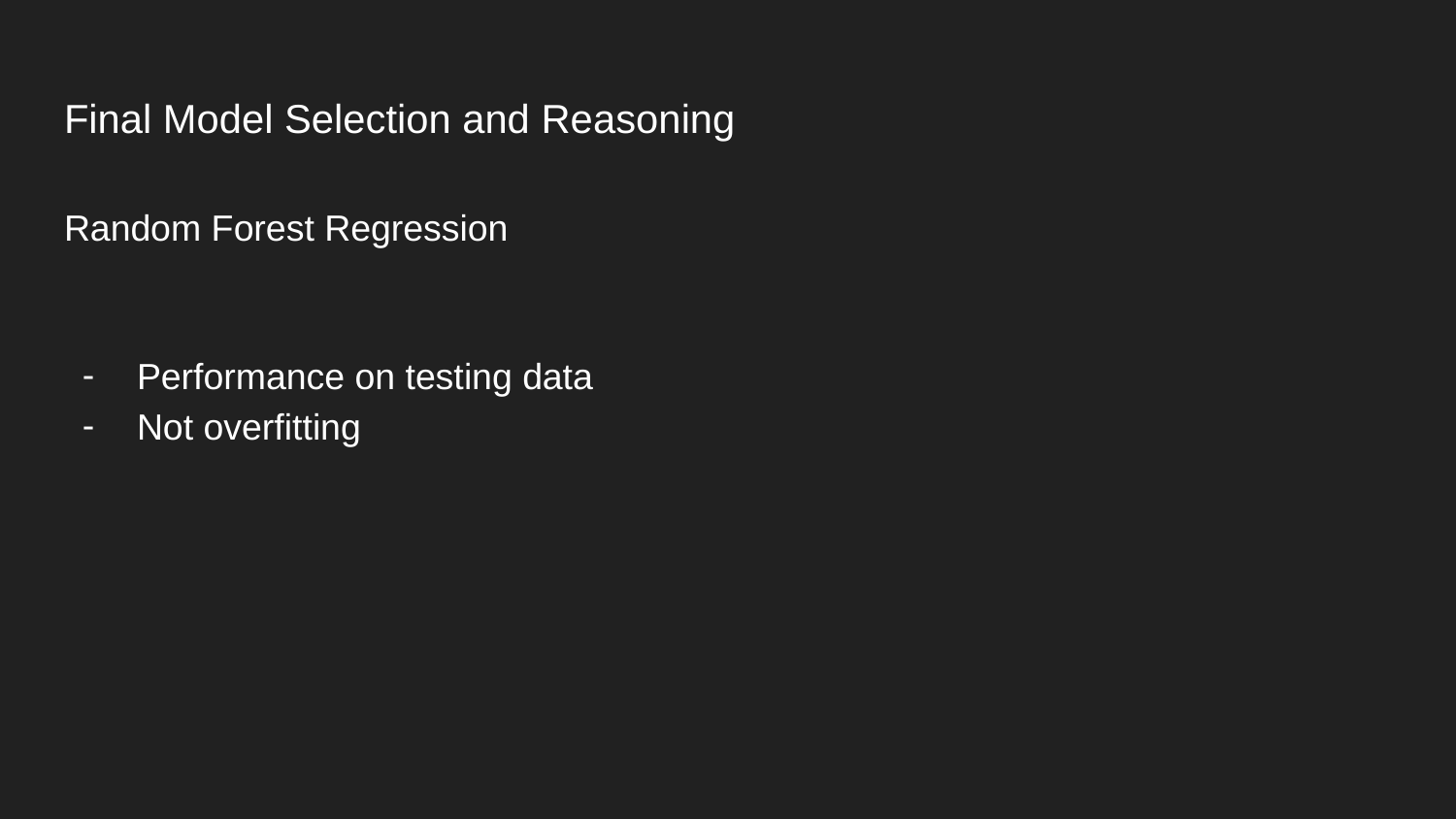

# Final Model Selection and Reasoning
Random Forest Regression

Performance on testing data
Not overfitting